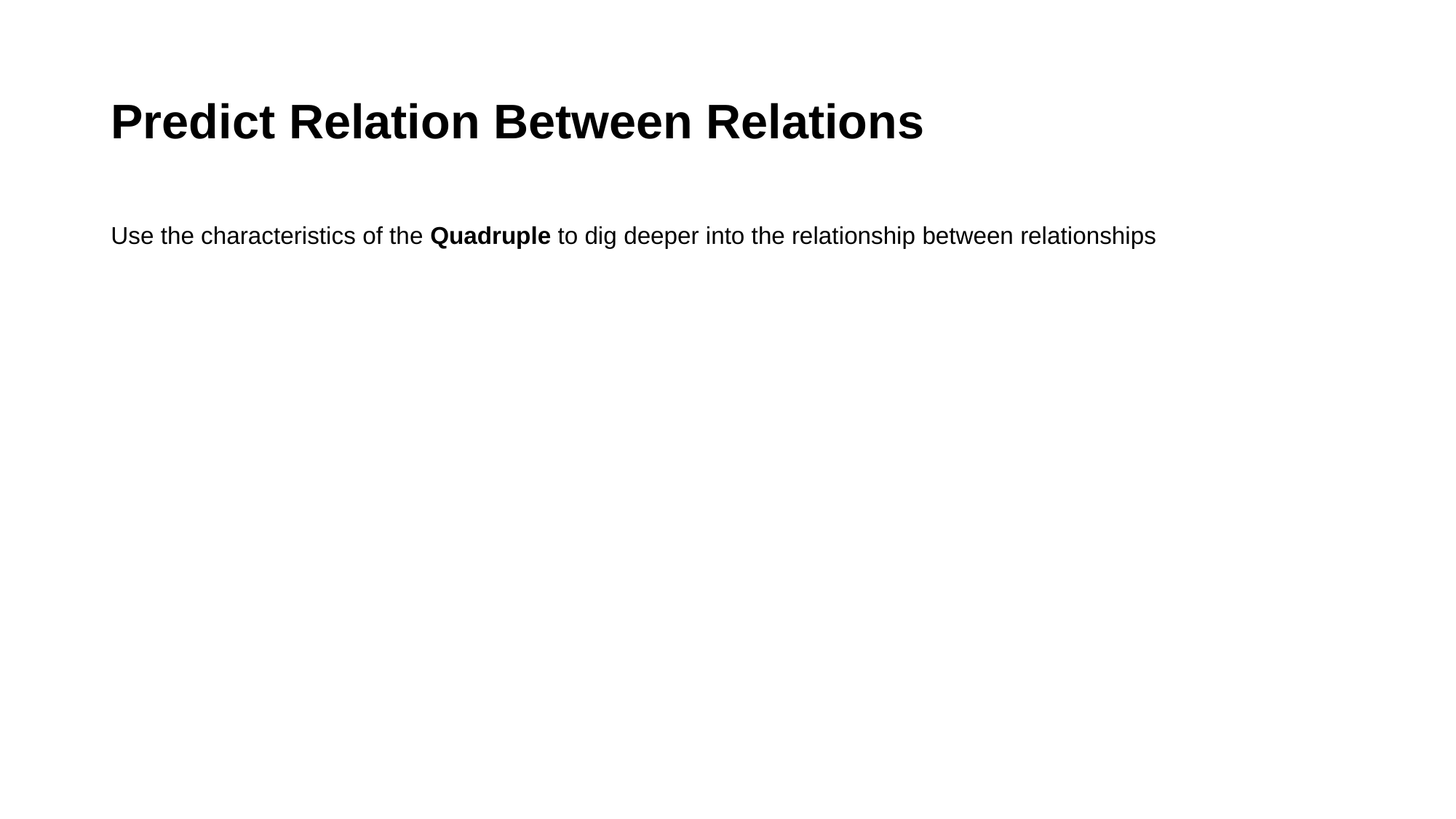

# Predict Relation Between Relations
Use the characteristics of the Quadruple to dig deeper into the relationship between relationships